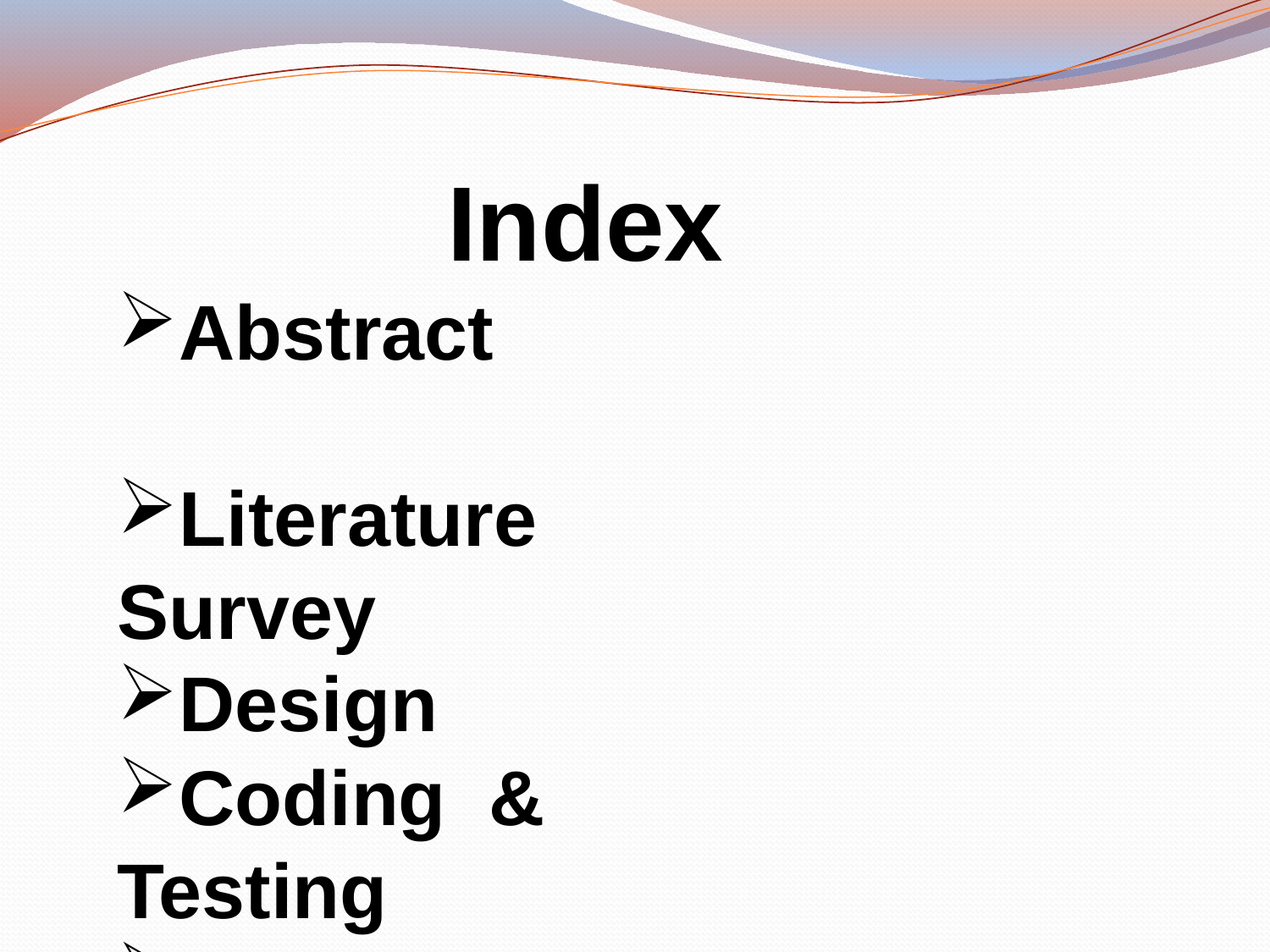

Index
Abstract
Literature Survey
Design
Coding  & Testing
Deployment
Sources